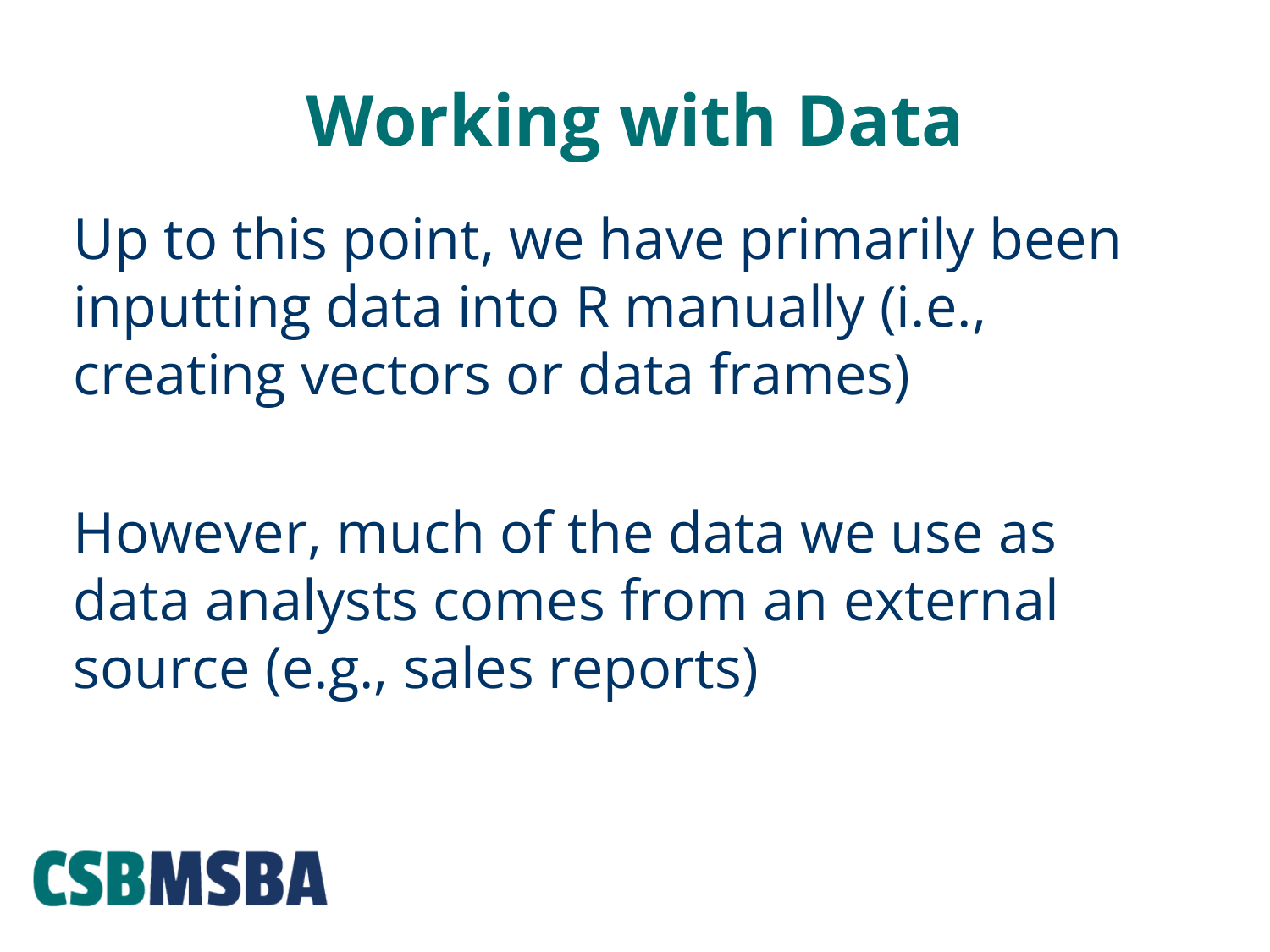

# Working with Data
Up to this point, we have primarily been inputting data into R manually (i.e., creating vectors or data frames)

However, much of the data we use as data analysts comes from an external source (e.g., sales reports)